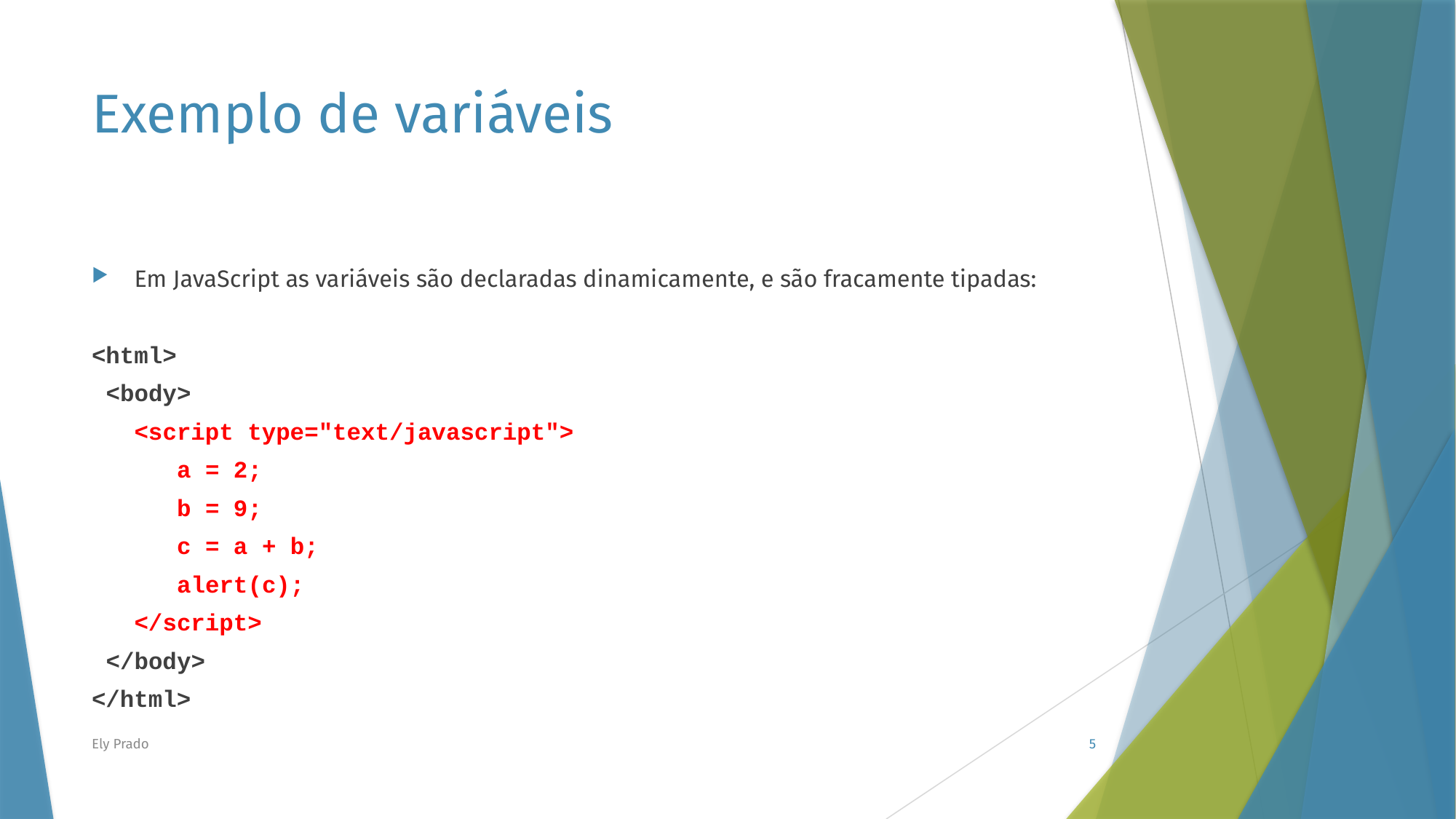

# Exemplo de variáveis
Em JavaScript as variáveis são declaradas dinamicamente, e são fracamente tipadas:

<html>
 <body>
   <script type="text/javascript">
      a = 2;
      b = 9;
      c = a + b;
      alert(c);
   </script>
 </body>
</html>
Ely Prado
5